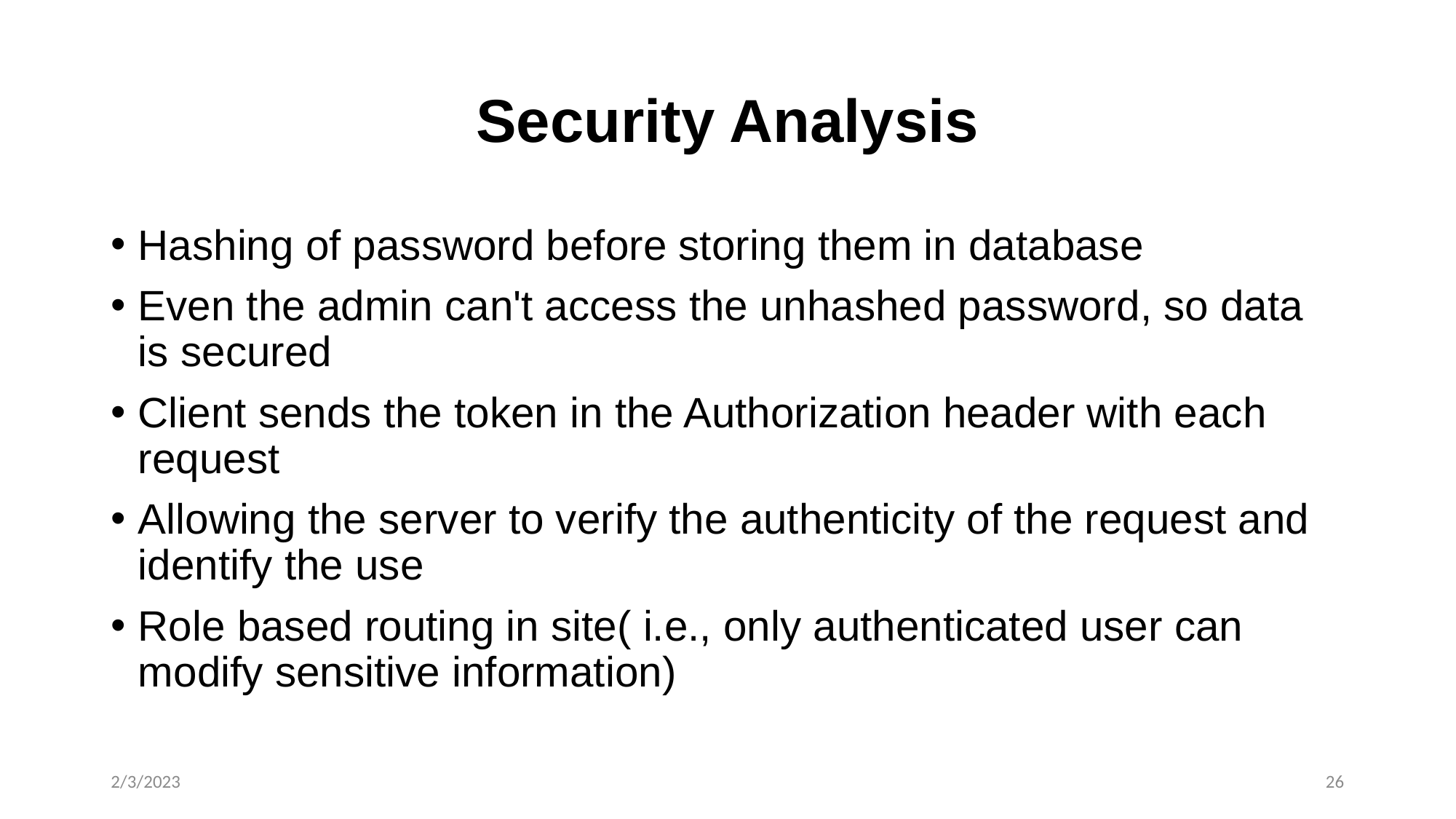

# Security Analysis
Hashing of password before storing them in database
Even the admin can't access the unhashed password, so data is secured
Client sends the token in the Authorization header with each request
Allowing the server to verify the authenticity of the request and identify the use
Role based routing in site( i.e., only authenticated user can modify sensitive information)
2/3/2023
26